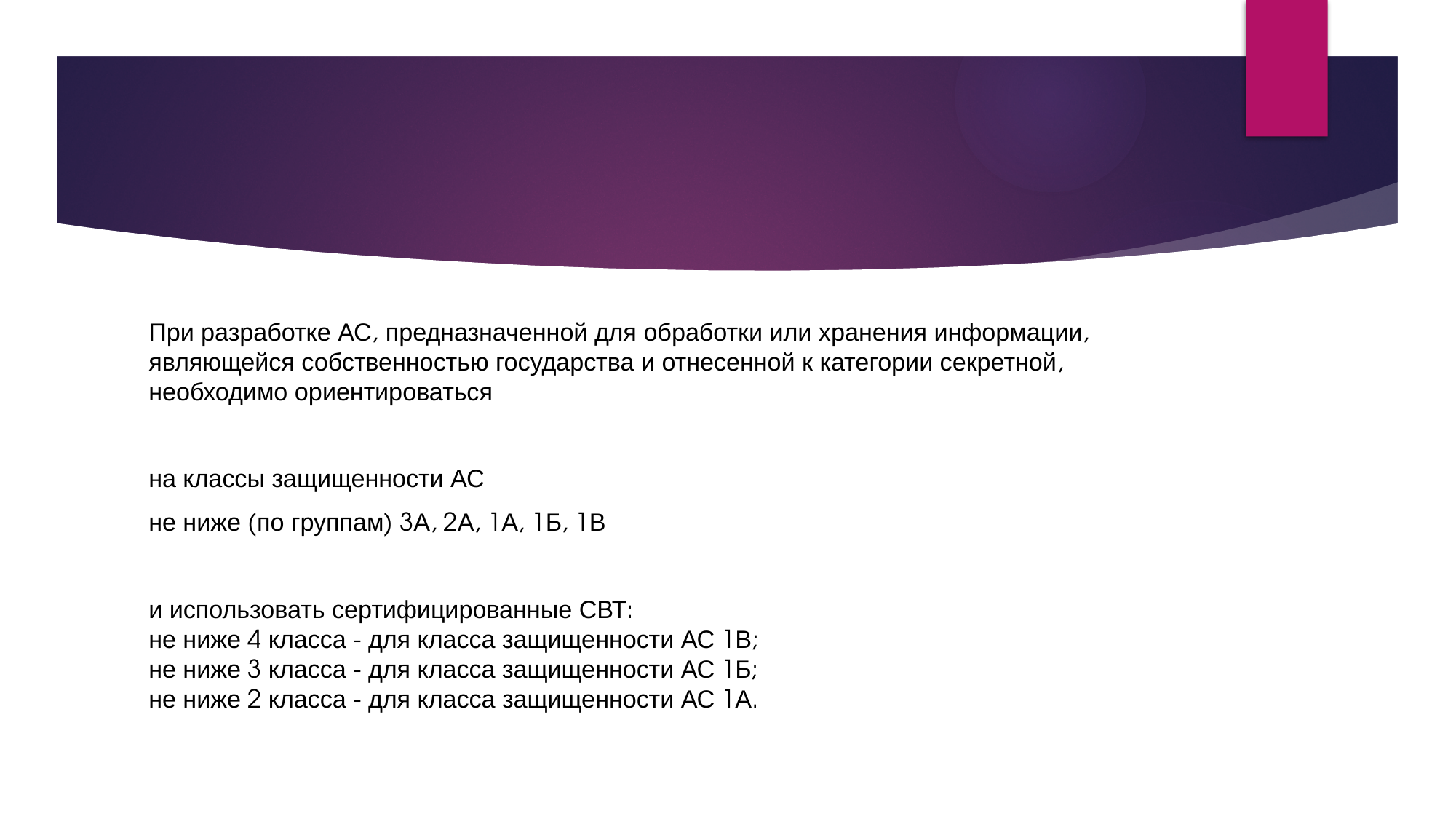

#
При разработке АС, предназначенной для обработки или хранения информации, являющейся собственностью государства и отнесенной к категории секретной, необходимо ориентироваться

на классы защищенности АС
не ниже (по группам) 3А, 2А, 1А, 1Б, 1В

и использовать сертифицированные СВТ:
не ниже 4 класса - для класса защищенности АС 1В;
не ниже 3 класса - для класса защищенности АС 1Б;
не ниже 2 класса - для класса защищенности АС 1А.